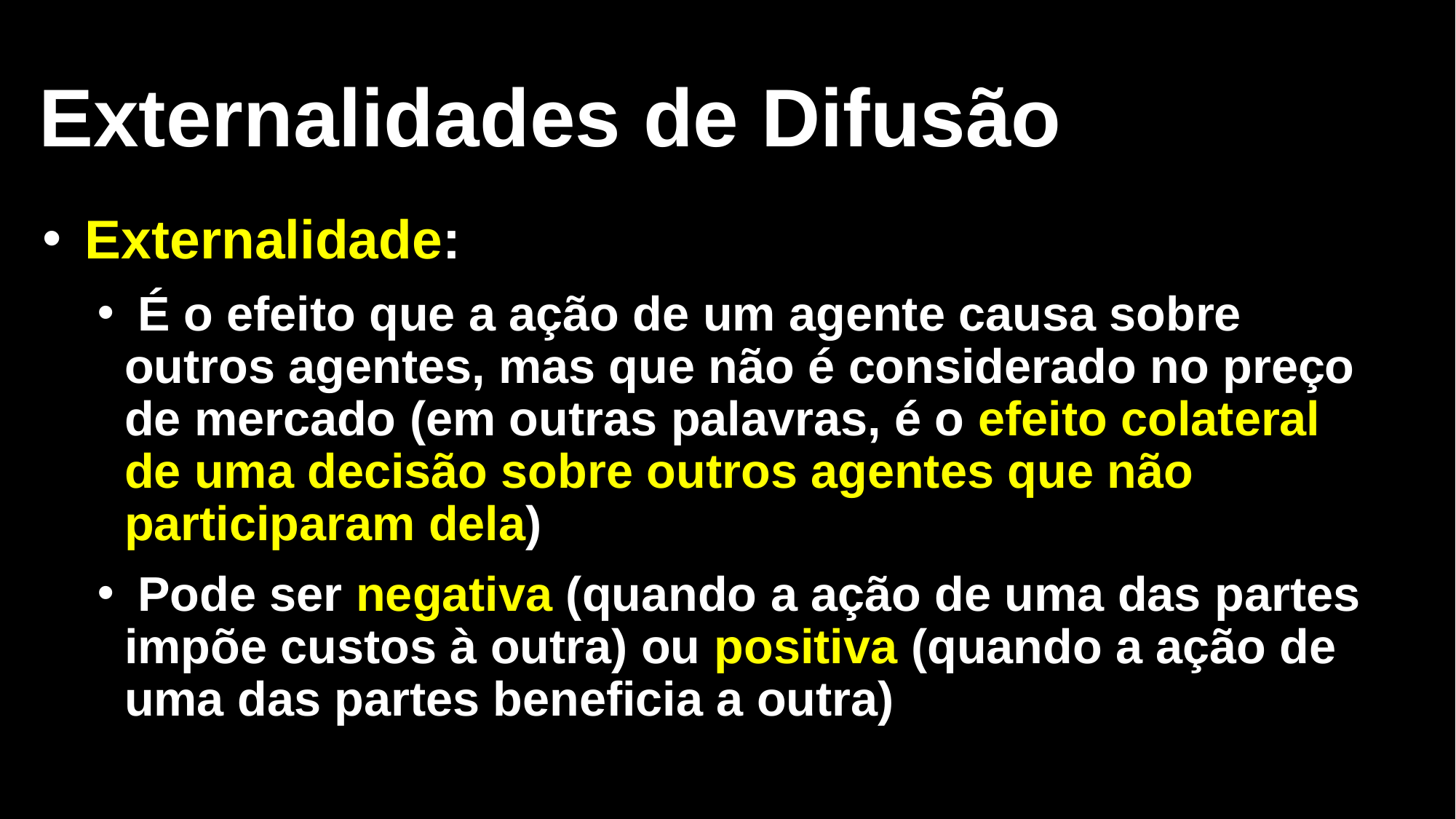

# Externalidades de Difusão
 Externalidade:
 É o efeito que a ação de um agente causa sobre outros agentes, mas que não é considerado no preço de mercado (em outras palavras, é o efeito colateral de uma decisão sobre outros agentes que não participaram dela)
 Pode ser negativa (quando a ação de uma das partes impõe custos à outra) ou positiva (quando a ação de uma das partes beneficia a outra)